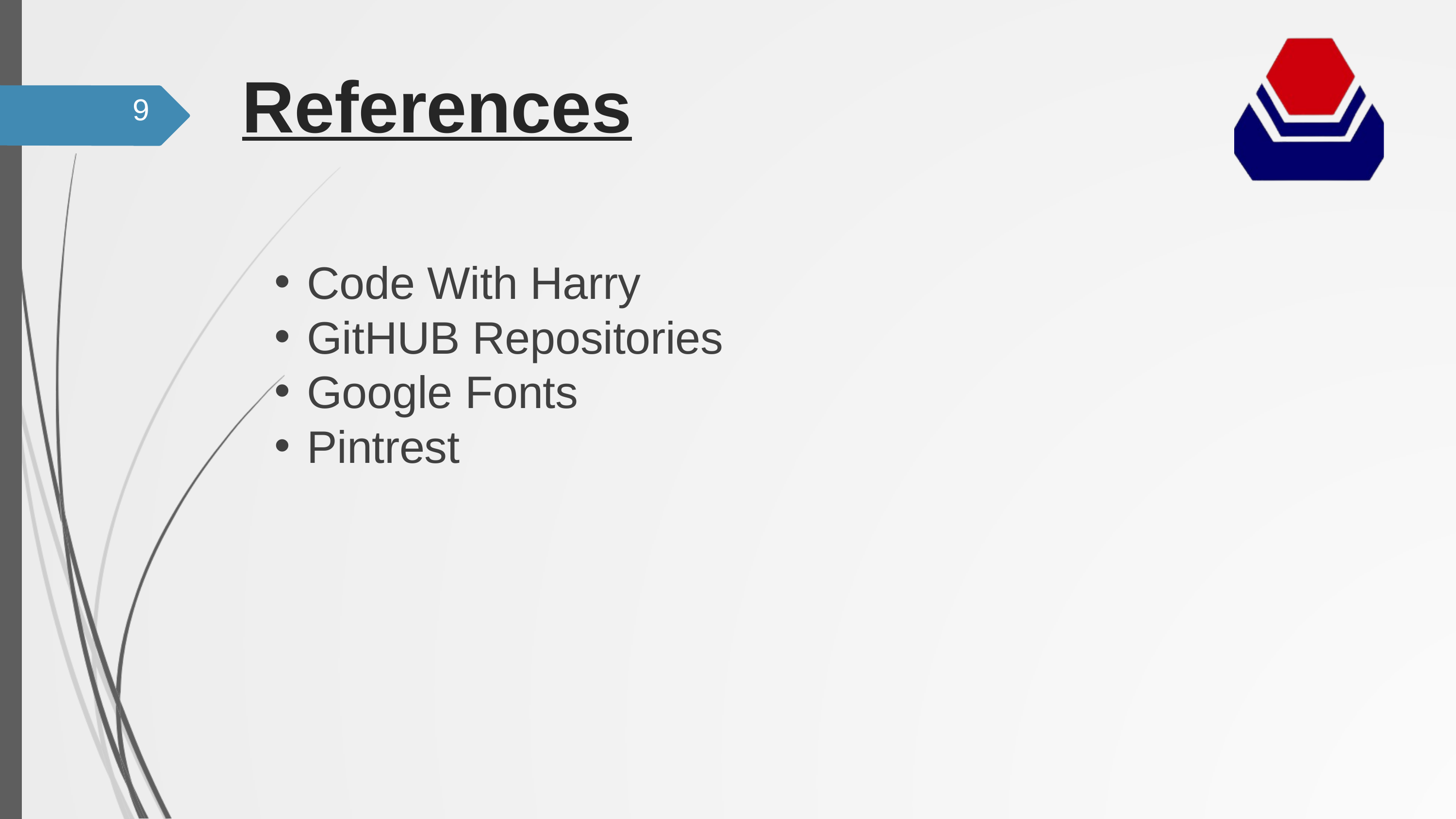

References

9

Code With Harry
GitHUB Repositories
Google Fonts
Pintrest